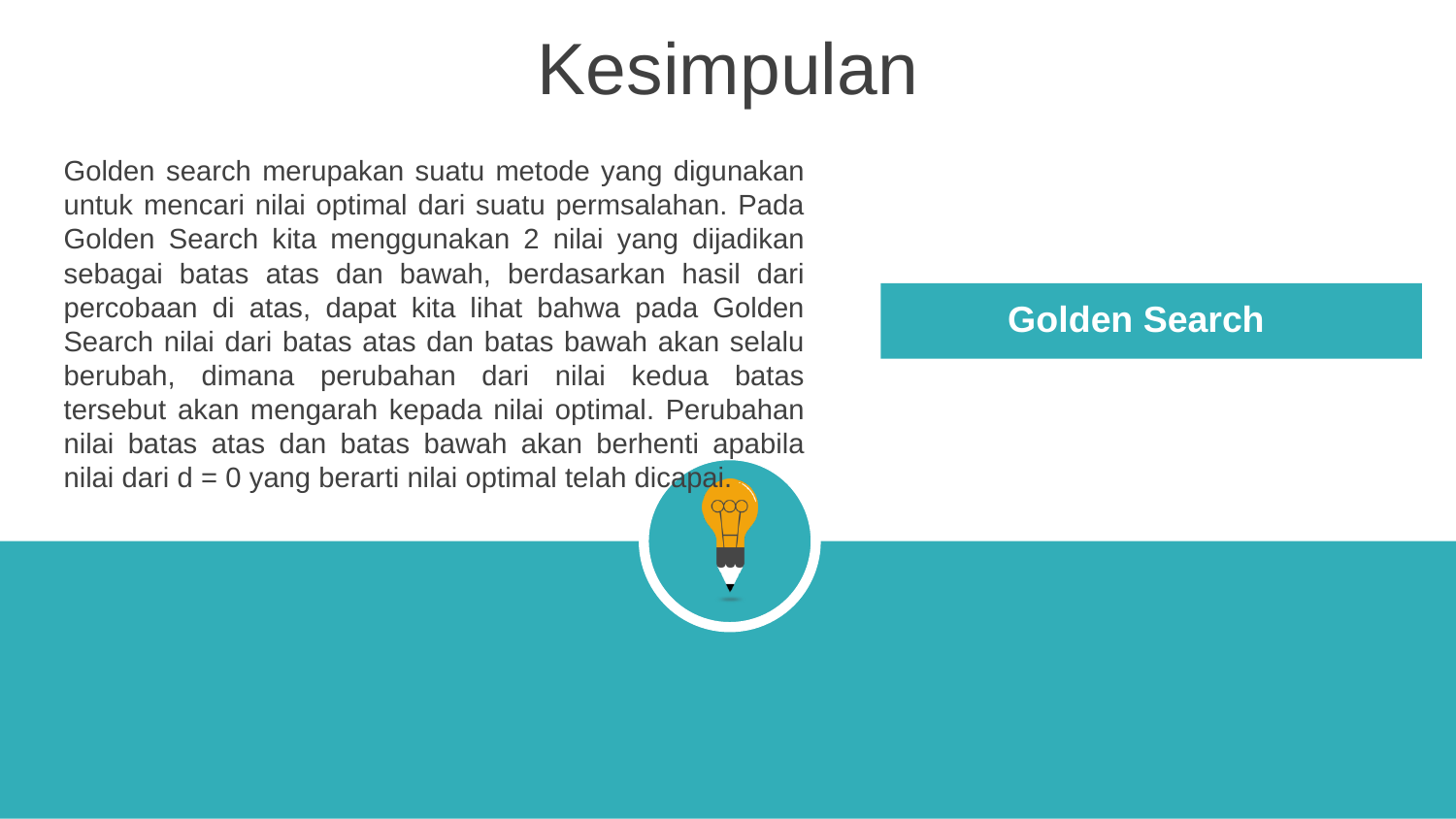

Kesimpulan
Golden search merupakan suatu metode yang digunakan untuk mencari nilai optimal dari suatu permsalahan. Pada Golden Search kita menggunakan 2 nilai yang dijadikan sebagai batas atas dan bawah, berdasarkan hasil dari percobaan di atas, dapat kita lihat bahwa pada Golden Search nilai dari batas atas dan batas bawah akan selalu berubah, dimana perubahan dari nilai kedua batas tersebut akan mengarah kepada nilai optimal. Perubahan nilai batas atas dan batas bawah akan berhenti apabila nilai dari d = 0 yang berarti nilai optimal telah dicapai.

Golden Search